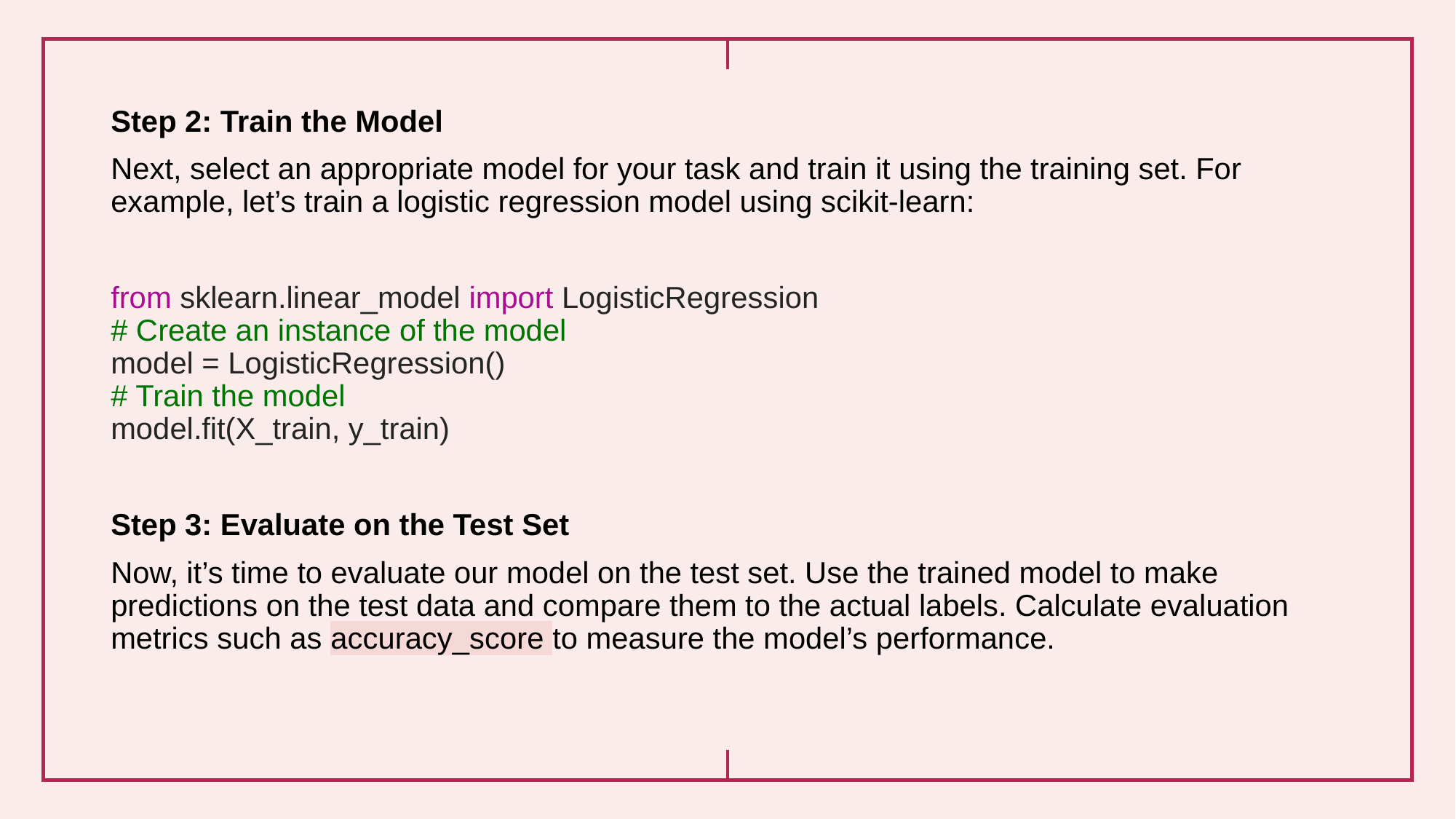

Step 2: Train the Model
Next, select an appropriate model for your task and train it using the training set. For example, let’s train a logistic regression model using scikit-learn:

from sklearn.linear_model import LogisticRegression
# Create an instance of the model
model = LogisticRegression()
# Train the model
model.fit(X_train, y_train)

Step 3: Evaluate on the Test Set
Now, it’s time to evaluate our model on the test set. Use the trained model to make predictions on the test data and compare them to the actual labels. Calculate evaluation metrics such as accuracy_score to measure the model’s performance.